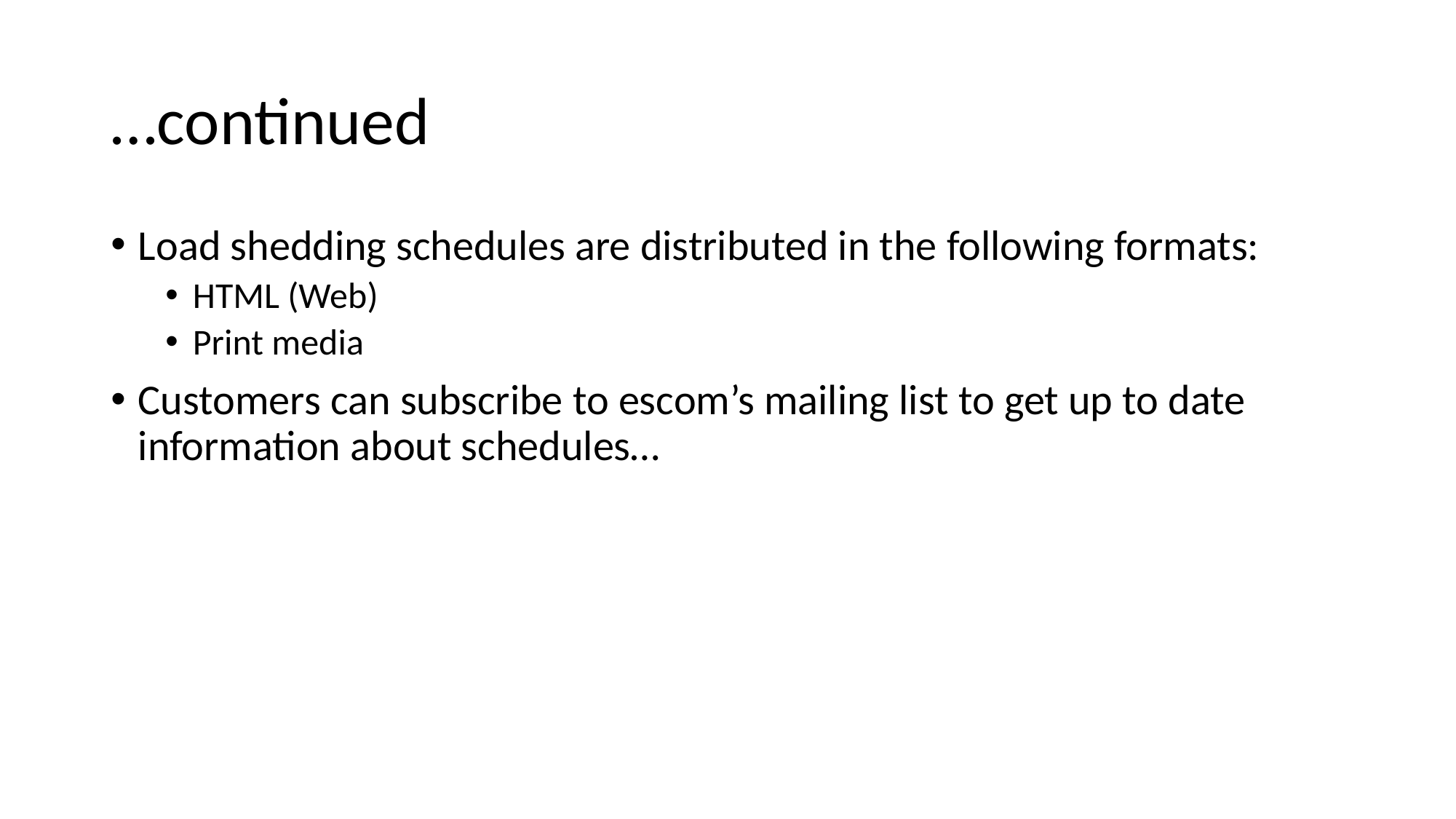

# …continued
Load shedding schedules are distributed in the following formats:
HTML (Web)
Print media
Customers can subscribe to escom’s mailing list to get up to date information about schedules…